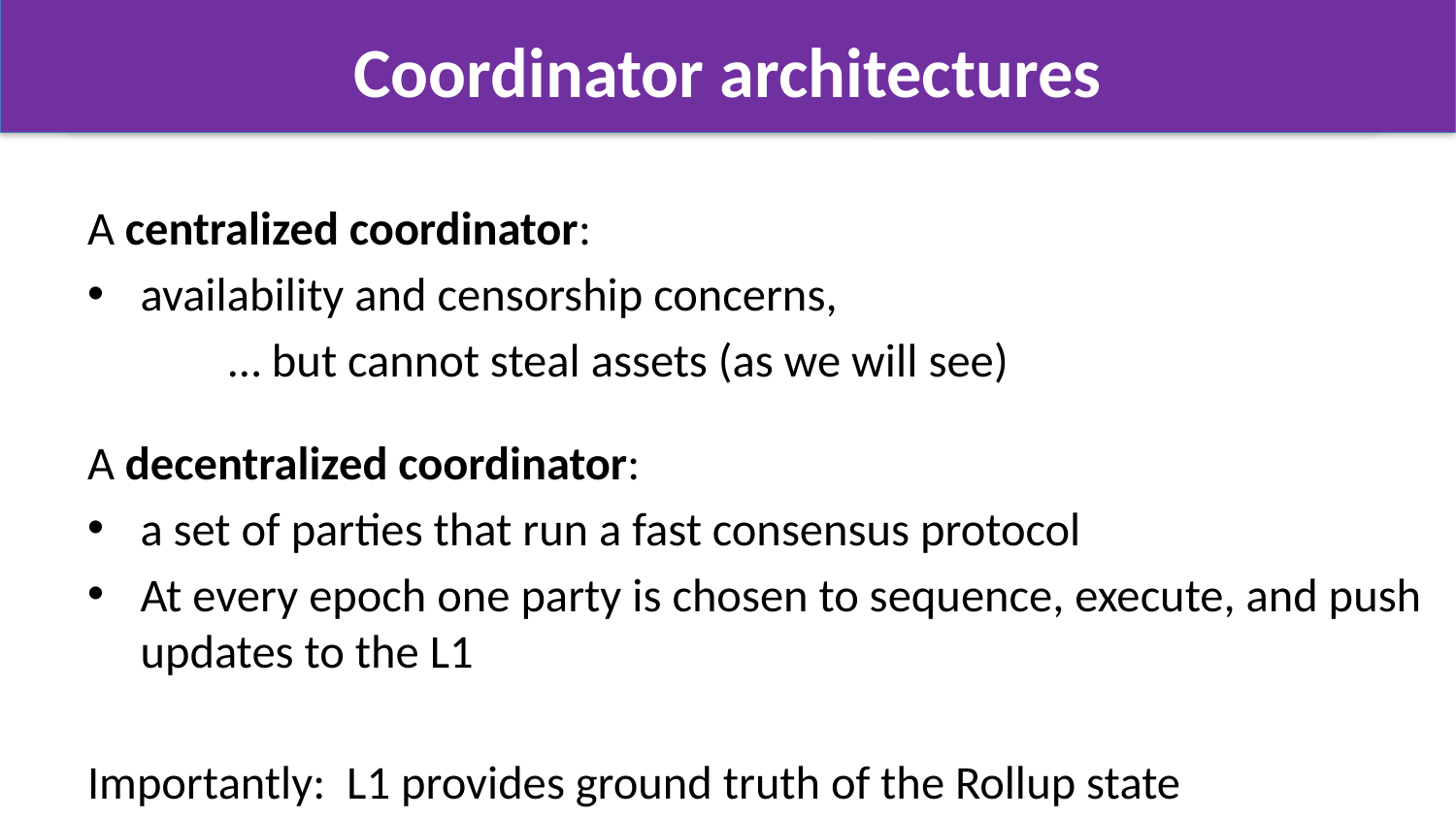

# Coordinator architectures
A centralized coordinator:
availability and censorship concerns,
		… but cannot steal assets (as we will see)
A decentralized coordinator:
a set of parties that run a fast consensus protocol
At every epoch one party is chosen to sequence, execute, and push updates to the L1

Importantly:  L1 provides ground truth of the Rollup state